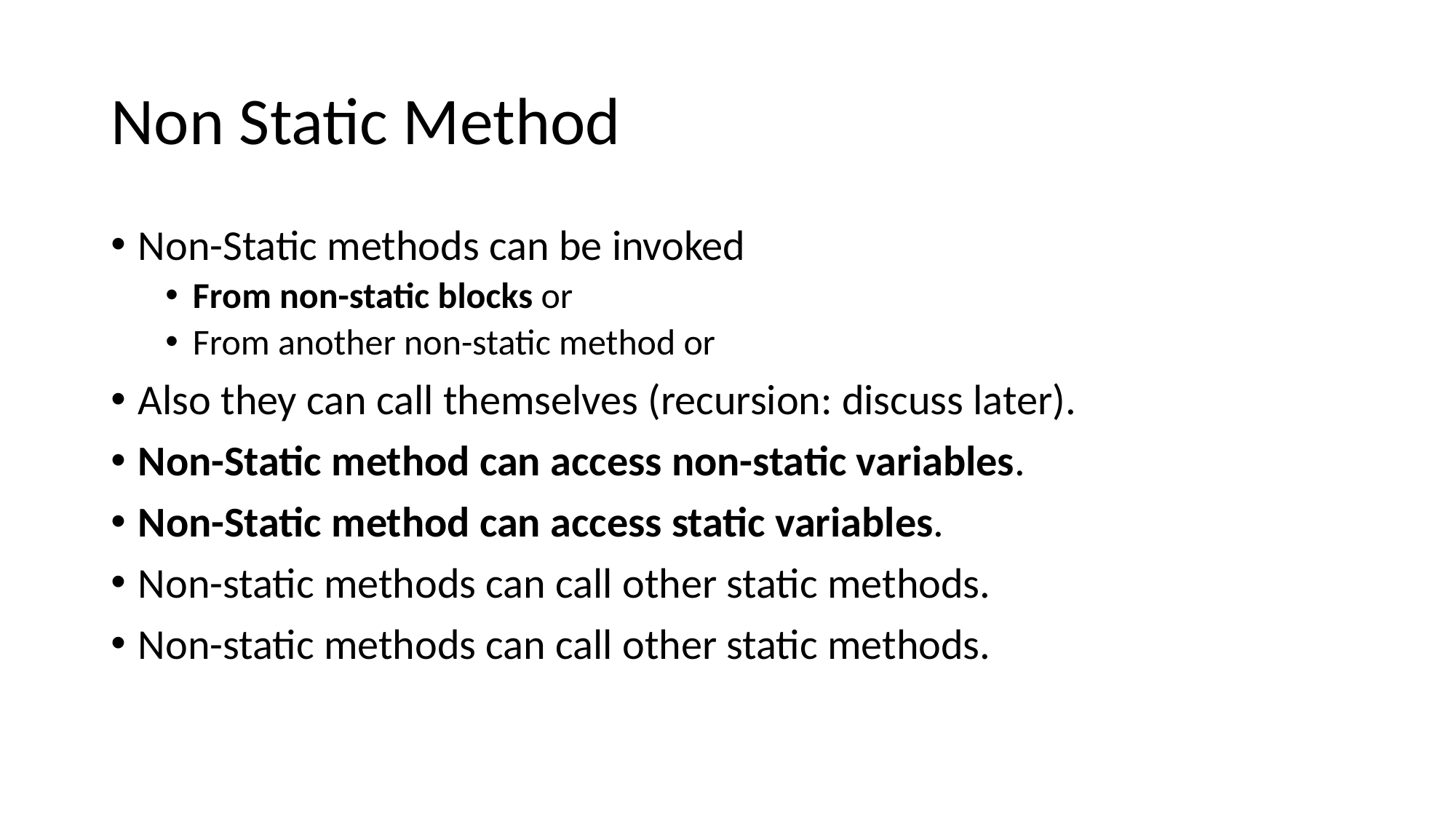

# Non Static Method
Non-Static methods can be invoked
From non-static blocks or
From another non-static method or
Also they can call themselves (recursion: discuss later).
Non-Static method can access non-static variables.
Non-Static method can access static variables.
Non-static methods can call other static methods.
Non-static methods can call other static methods.